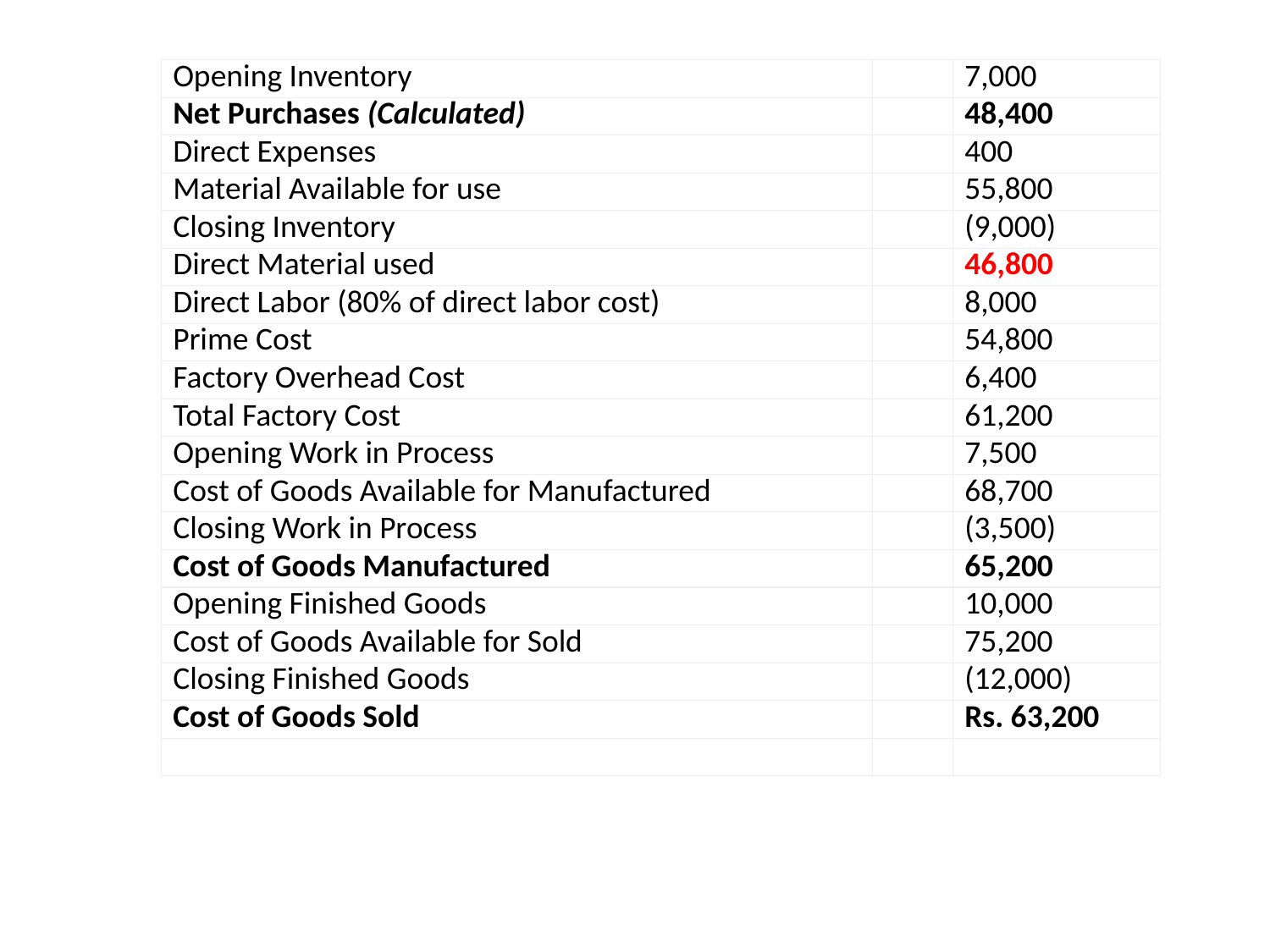

| Opening Inventory |  | 7,000 |
| --- | --- | --- |
| Net Purchases (Calculated) |  | 48,400 |
| Direct Expenses |  | 400 |
| Material Available for use |  | 55,800 |
| Closing Inventory |  | (9,000) |
| Direct Material used |  | 46,800 |
| Direct Labor (80% of direct labor cost) |  | 8,000 |
| Prime Cost |  | 54,800 |
| Factory Overhead Cost |  | 6,400 |
| Total Factory Cost |  | 61,200 |
| Opening Work in Process |  | 7,500 |
| Cost of Goods Available for Manufactured |  | 68,700 |
| Closing Work in Process |  | (3,500) |
| Cost of Goods Manufactured |  | 65,200 |
| Opening Finished Goods |  | 10,000 |
| Cost of Goods Available for Sold |  | 75,200 |
| Closing Finished Goods |  | (12,000) |
| Cost of Goods Sold |  | Rs. 63,200 |
|  |  |  |